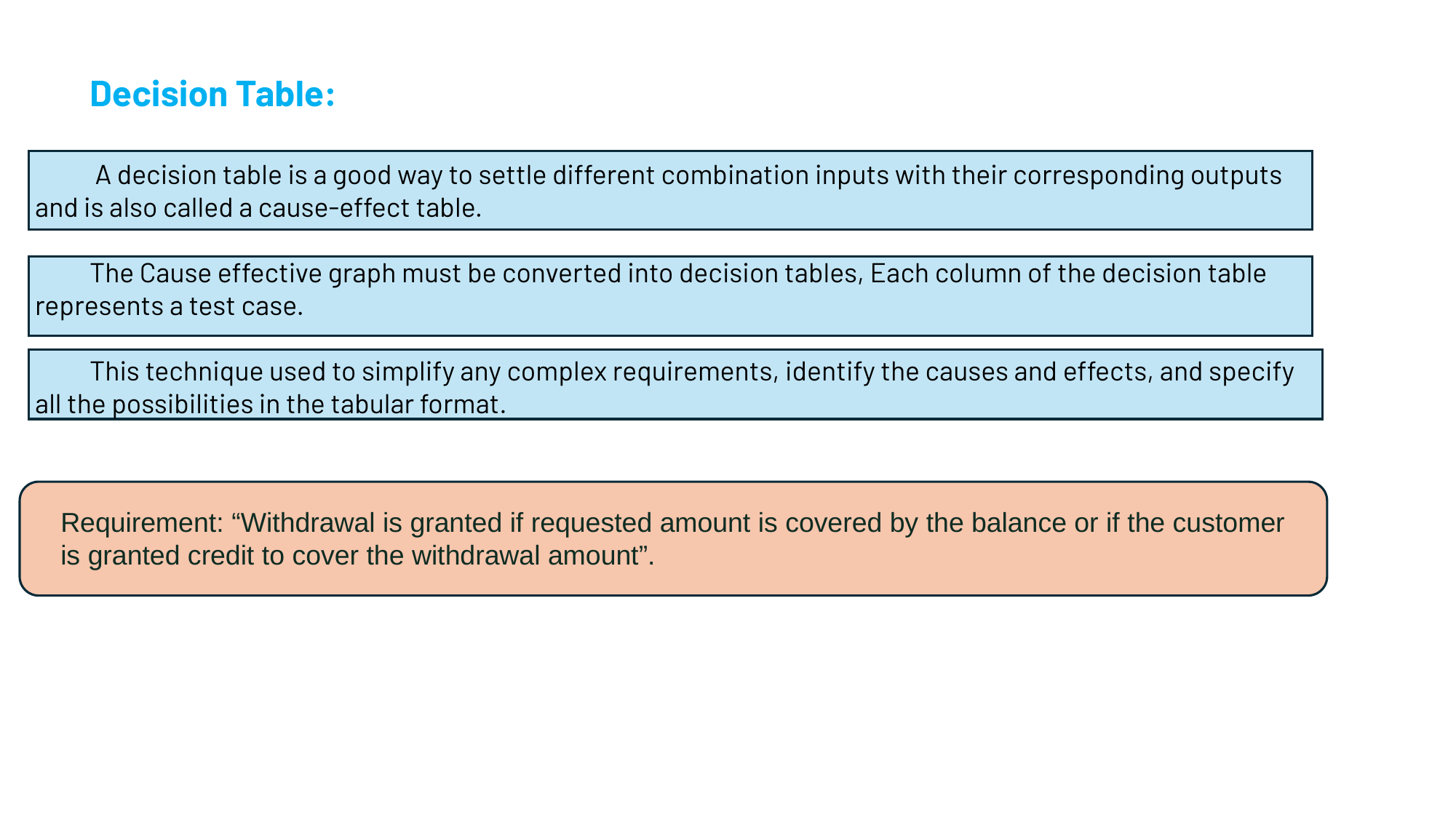

Decision Table:

 A decision table is a good way to settle different combination inputs with their corresponding outputs and is also called a cause-effect table.

The Cause effective graph must be converted into decision tables, Each column of the decision table represents a test case.

This technique used to simplify any complex requirements, identify the causes and effects, and specify all the possibilities in the tabular format.

Requirement: “Withdrawal is granted if requested amount is covered by the balance or if the customer is granted credit to cover the withdrawal amount”.